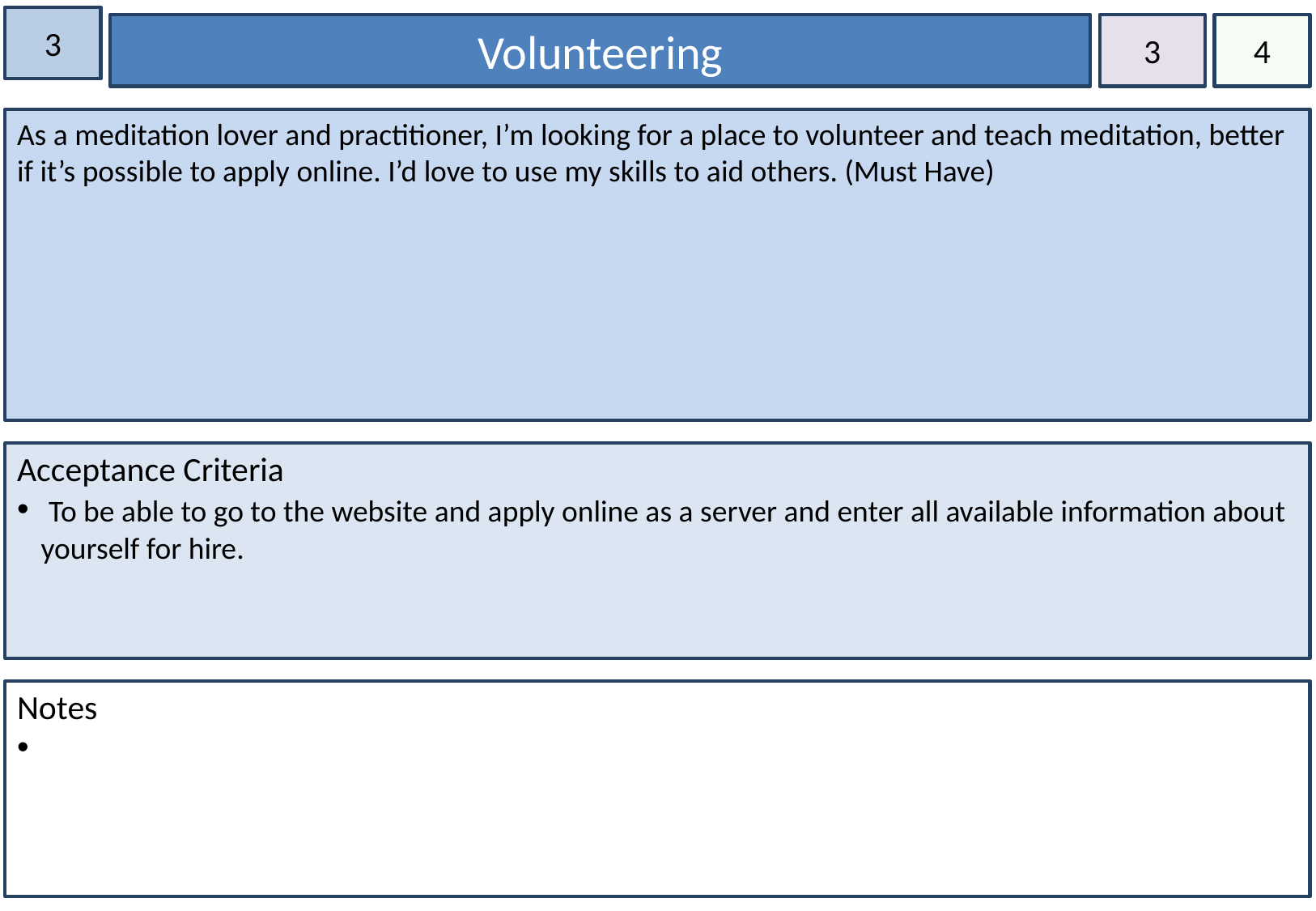

3
Volunteering
3
4
As a meditation lover and practitioner, I’m looking for a place to volunteer and teach meditation, better if it’s possible to apply online. I’d love to use my skills to aid others. (Must Have)
Acceptance Criteria
 To be able to go to the website and apply online as a server and enter all available information about yourself for hire.
Notes